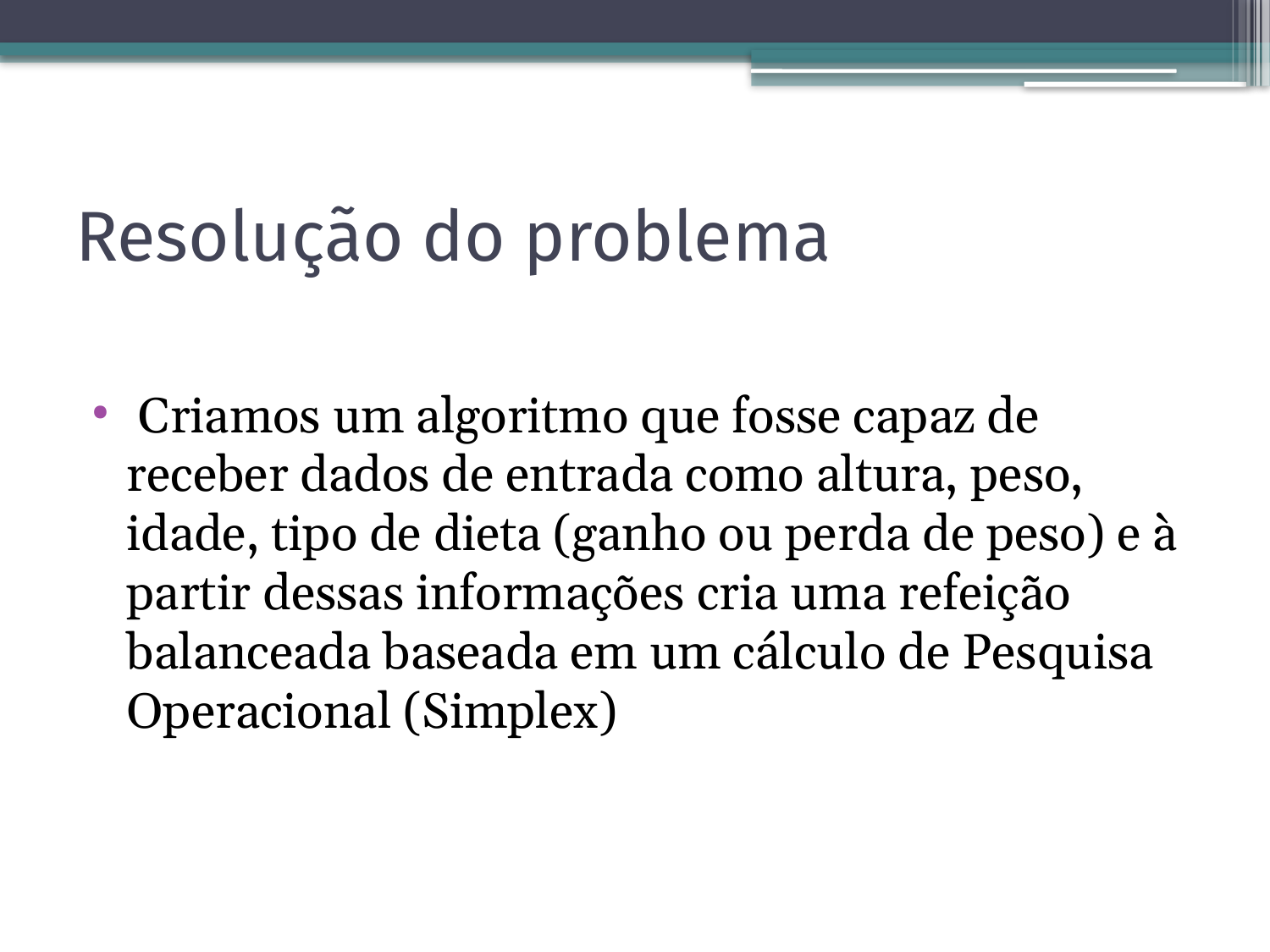

# Resolução do problema

 Criamos um algoritmo que fosse capaz de receber dados de entrada como altura, peso, idade, tipo de dieta (ganho ou perda de peso) e à partir dessas informações cria uma refeição balanceada baseada em um cálculo de Pesquisa Operacional (Simplex)